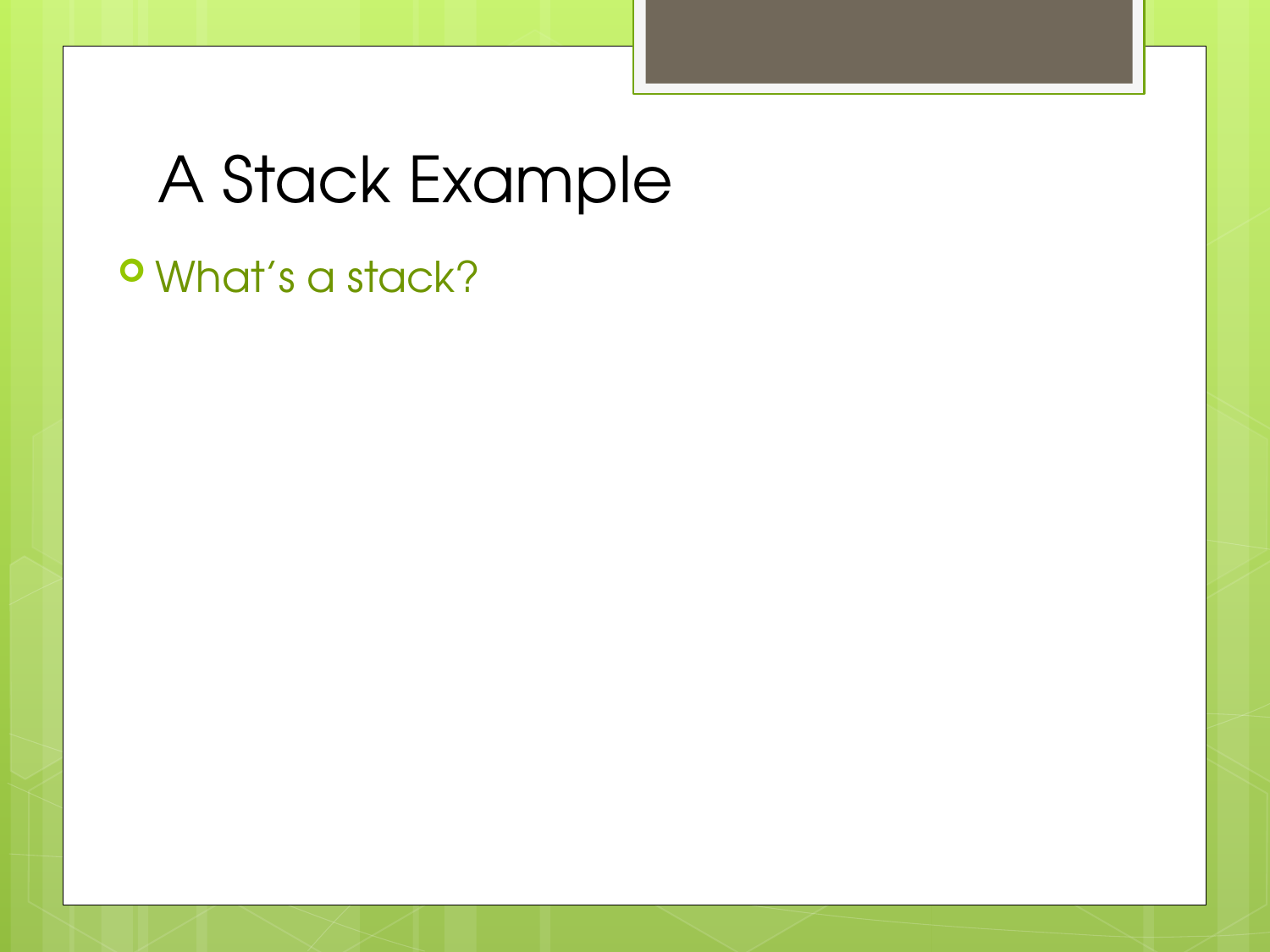

# A Stack Example
What’s a stack?